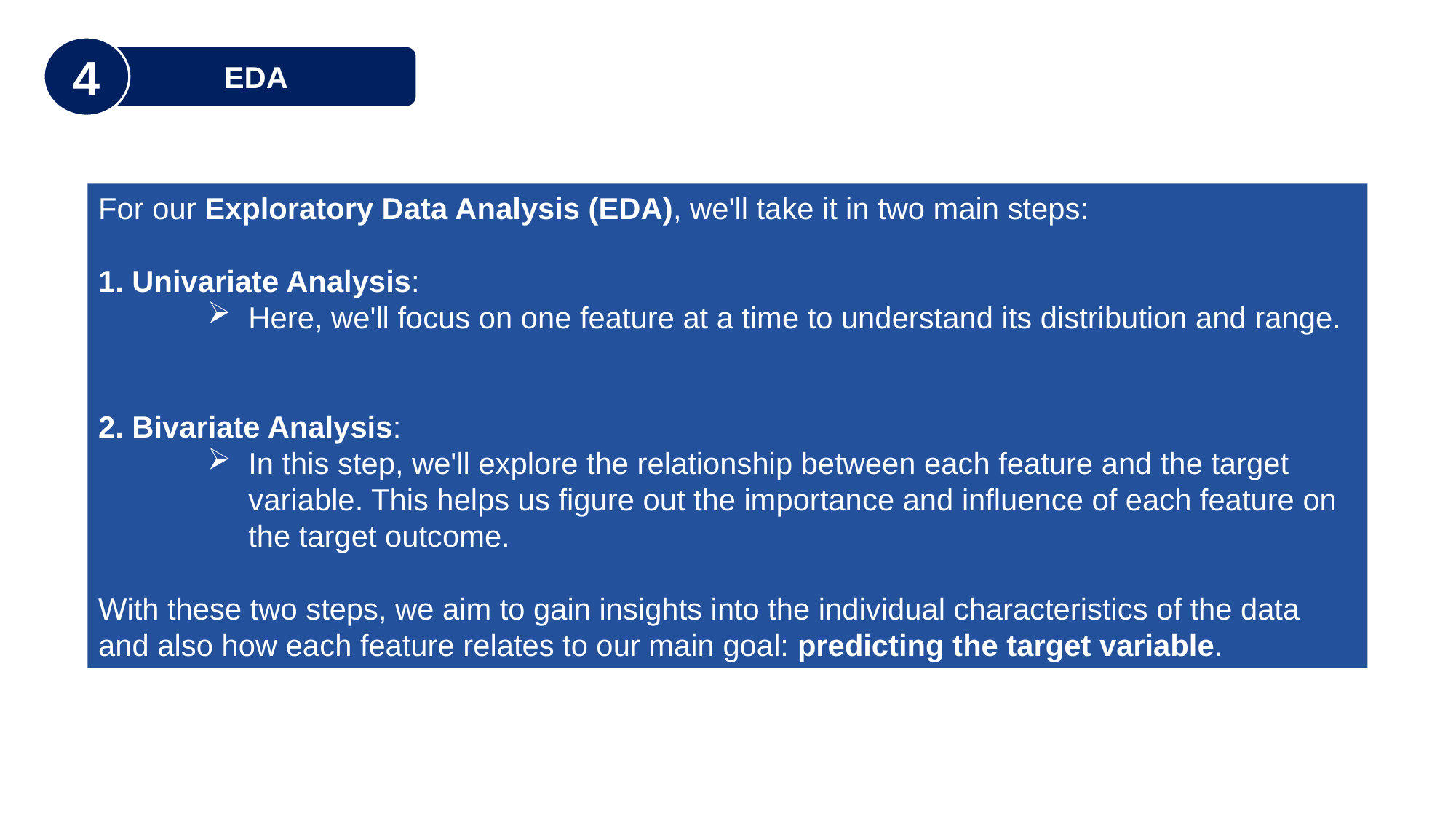

4
EDA
For our Exploratory Data Analysis (EDA), we'll take it in two main steps:
1. Univariate Analysis:
Here, we'll focus on one feature at a time to understand its distribution and range.

2. Bivariate Analysis:
In this step, we'll explore the relationship between each feature and the target variable. This helps us figure out the importance and influence of each feature on the target outcome.
With these two steps, we aim to gain insights into the individual characteristics of the data and also how each feature relates to our main goal: predicting the target variable.